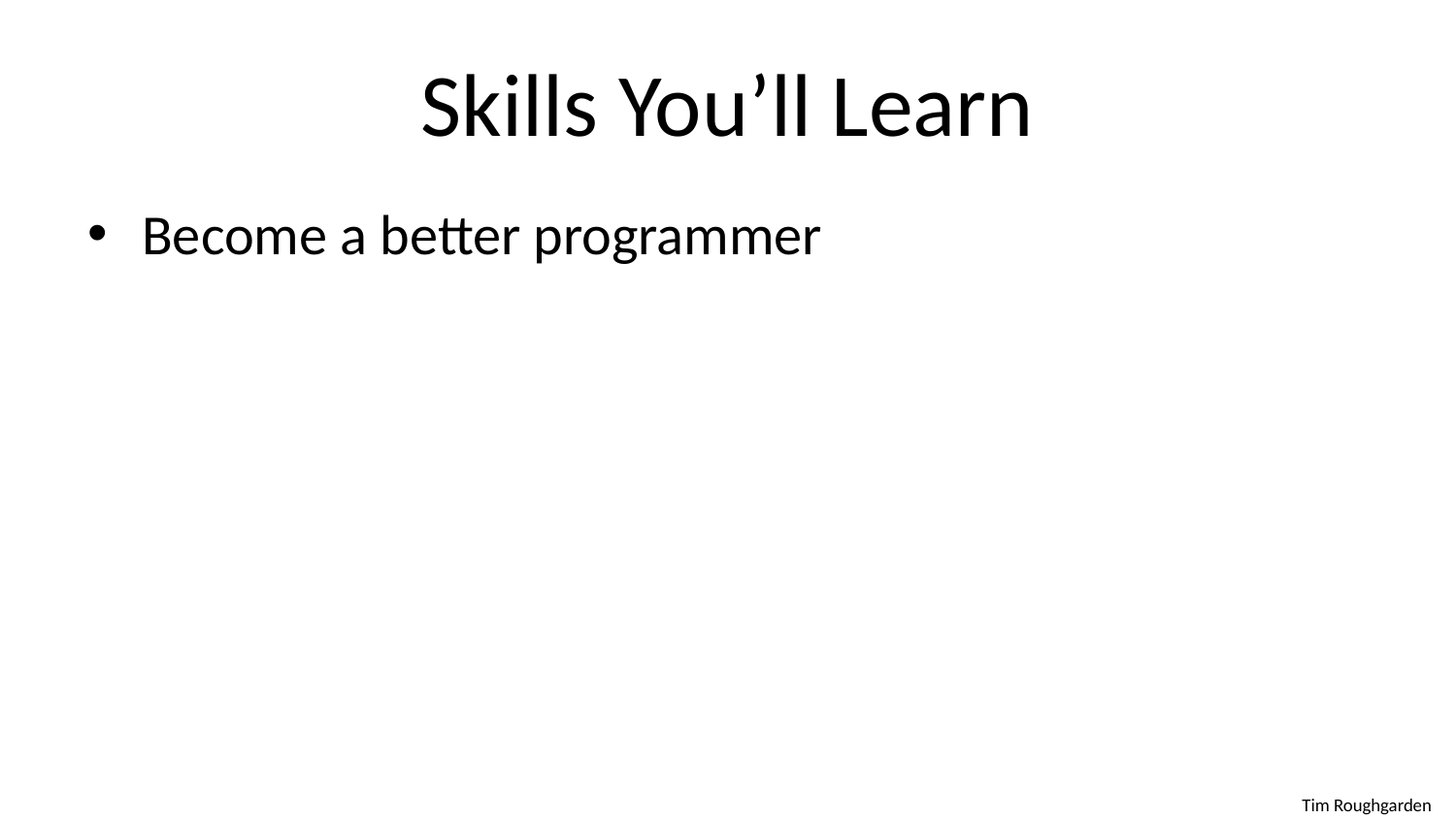

# Skills You’ll Learn
Become a better programmer